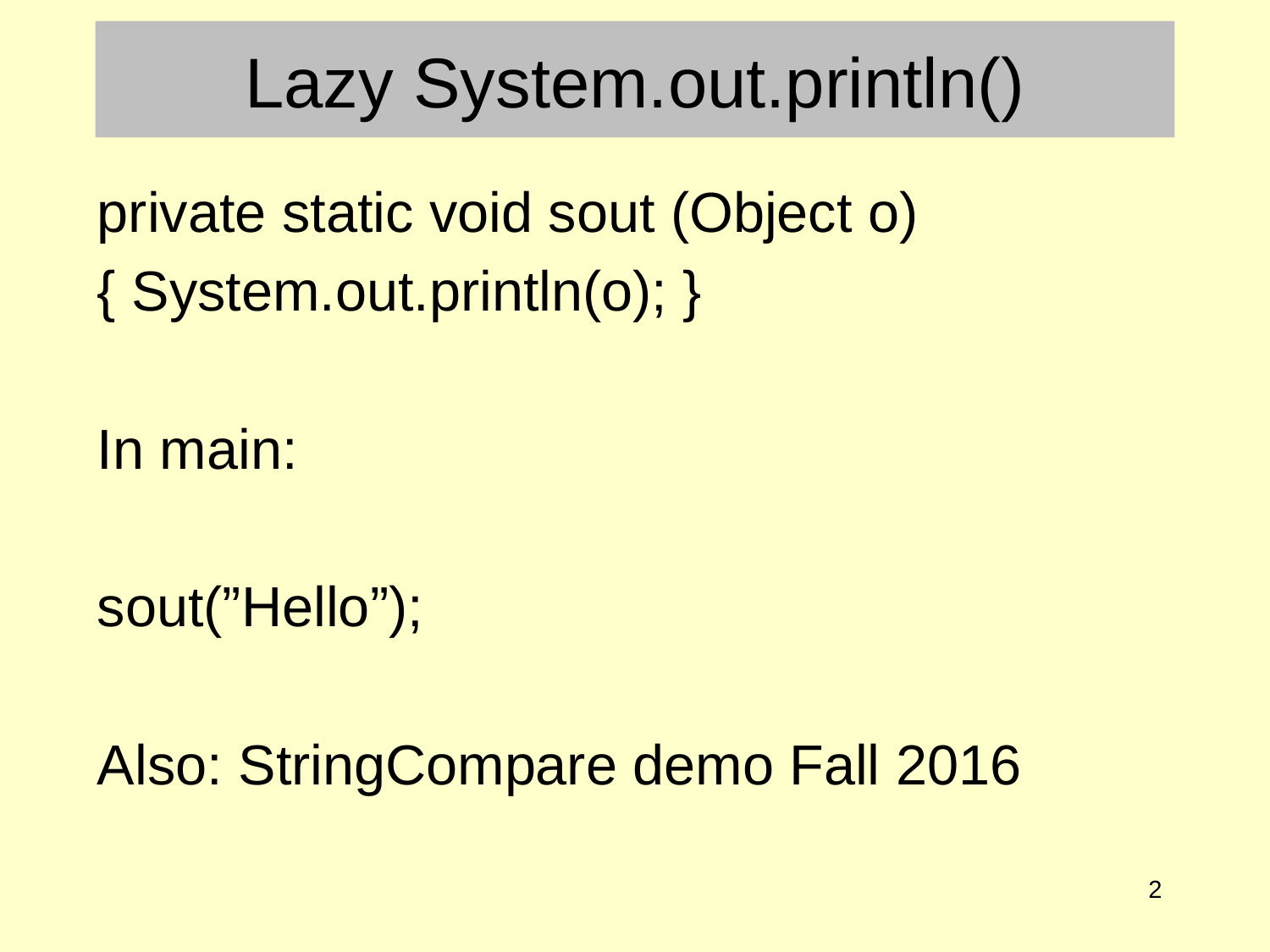

# Lazy System.out.println()
private static void sout (Object o)
{ System.out.println(o); }

In main:

sout(”Hello”);

Also: StringCompare demo Fall 2016

2